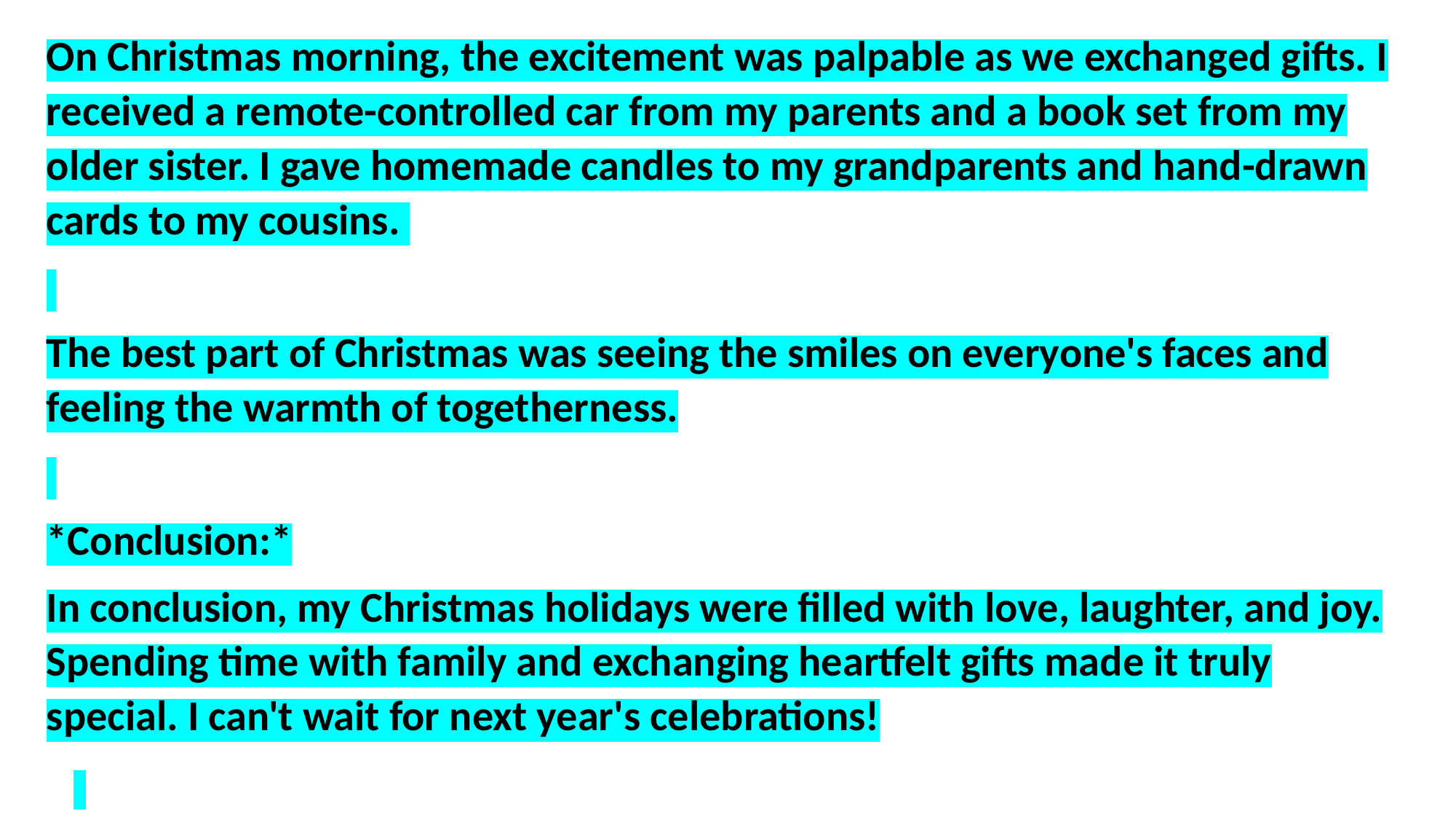

On Christmas morning, the excitement was palpable as we exchanged gifts. I received a remote-controlled car from my parents and a book set from my older sister. I gave homemade candles to my grandparents and hand-drawn cards to my cousins.

The best part of Christmas was seeing the smiles on everyone's faces and feeling the warmth of togetherness.

*Conclusion:*
In conclusion, my Christmas holidays were filled with love, laughter, and joy. Spending time with family and exchanging heartfelt gifts made it truly special. I can't wait for next year's celebrations!